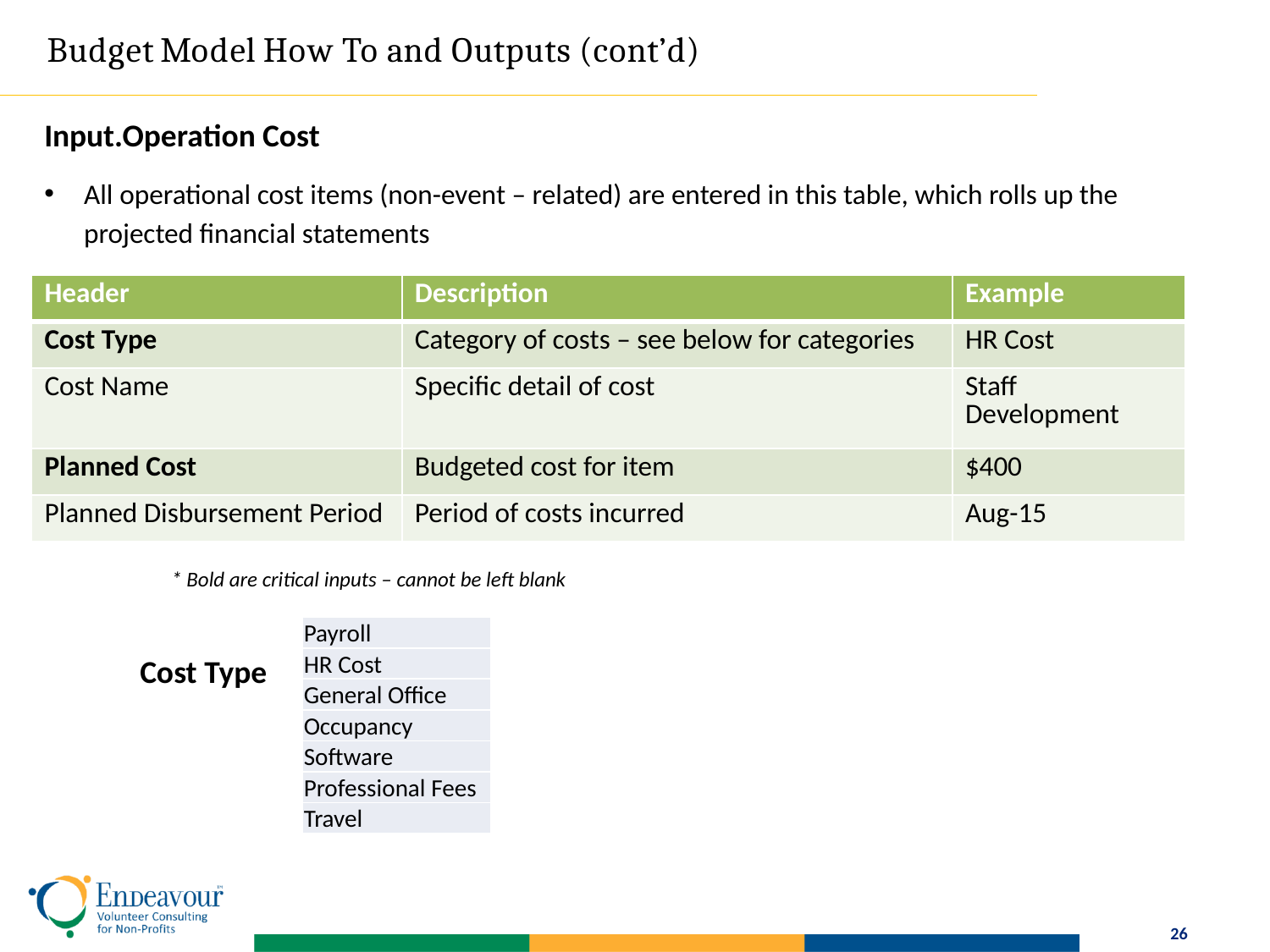

Budget Model How To and Outputs (cont’d)
Input.Operation Cost
All operational cost items (non-event – related) are entered in this table, which rolls up the projected financial statements
| Header | Description | Example |
| --- | --- | --- |
| Cost Type | Category of costs – see below for categories | HR Cost |
| Cost Name | Specific detail of cost | Staff Development |
| Planned Cost | Budgeted cost for item | $400 |
| Planned Disbursement Period | Period of costs incurred | Aug-15 |
* Bold are critical inputs – cannot be left blank
| Payroll |
| --- |
| HR Cost |
| General Office |
| Occupancy |
| Software |
| Professional Fees |
| Travel |
Cost Type